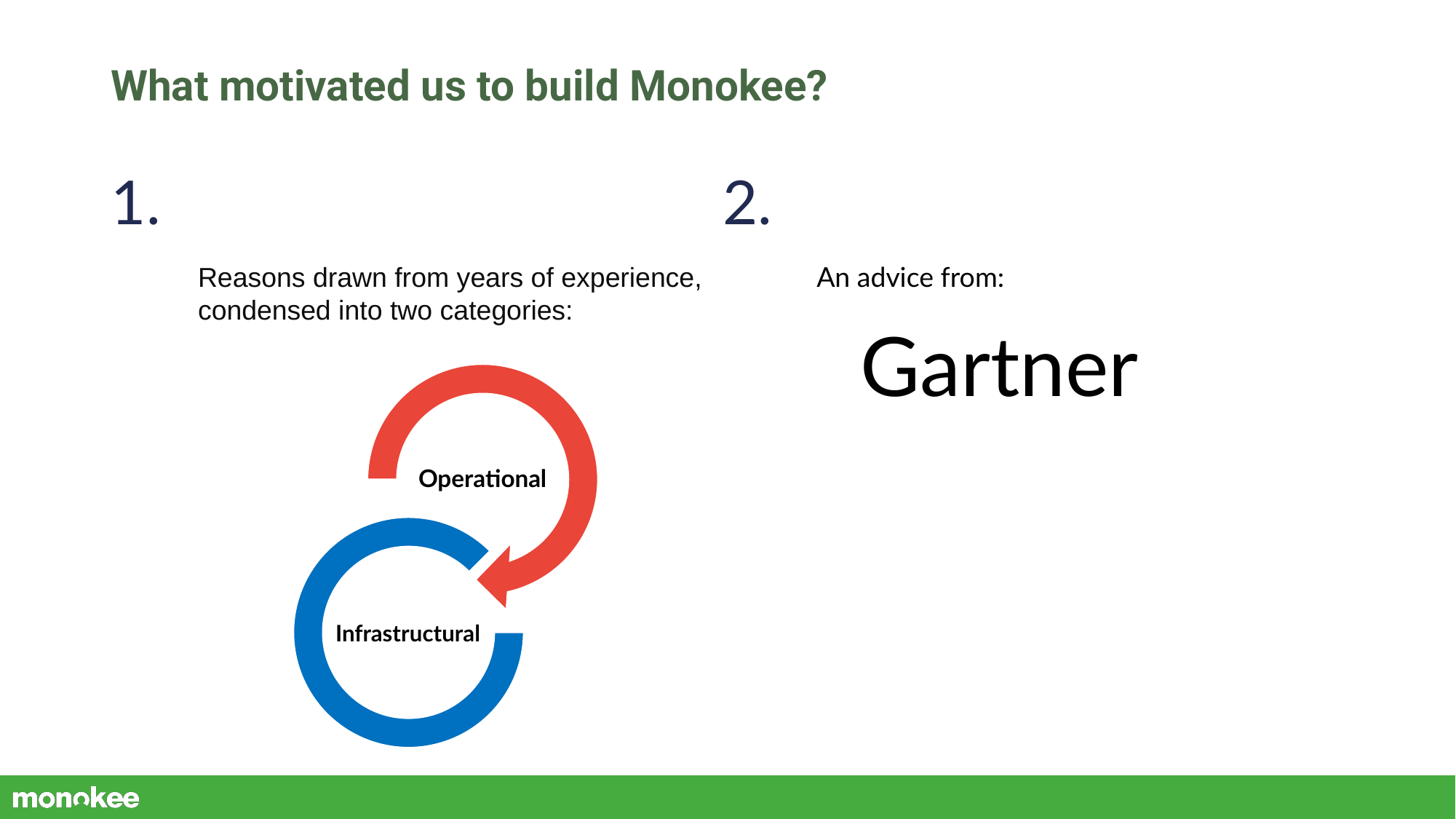

# What motivated us to build Monokee?
1.
2.
Reasons drawn from years of experience, condensed into two categories:
An advice from:
Gartner
Operational
Infrastructural